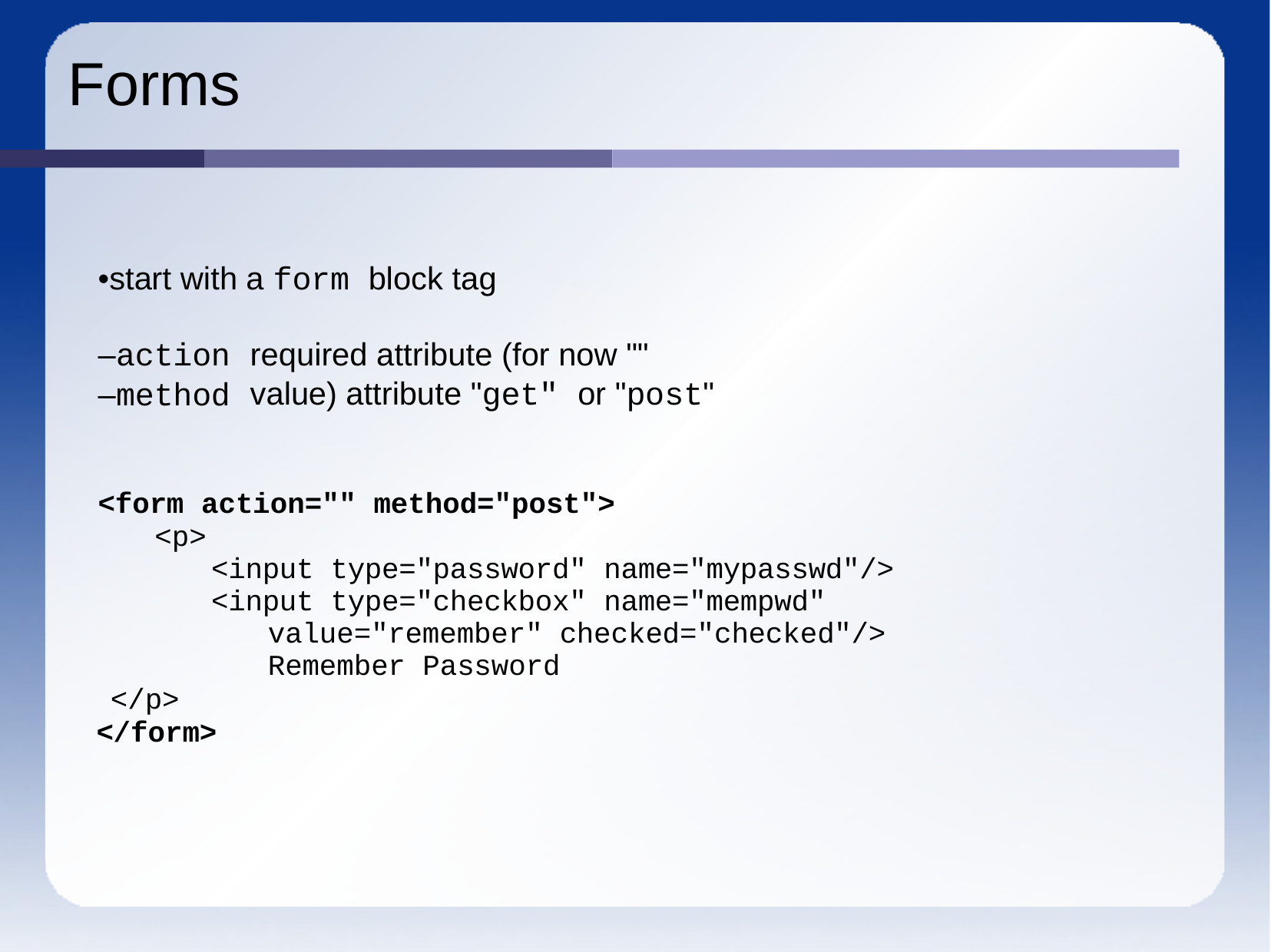

# Forms
•start with a form
block tag
required attribute (for now "" value) attribute "get" or "post"
–action
–method
<form action="" method="post">
<p>
<input type="password" name="mypasswd"/>
<input type="checkbox" name="mempwd" value="remember" checked="checked"/> Remember Password
</p>
</form>